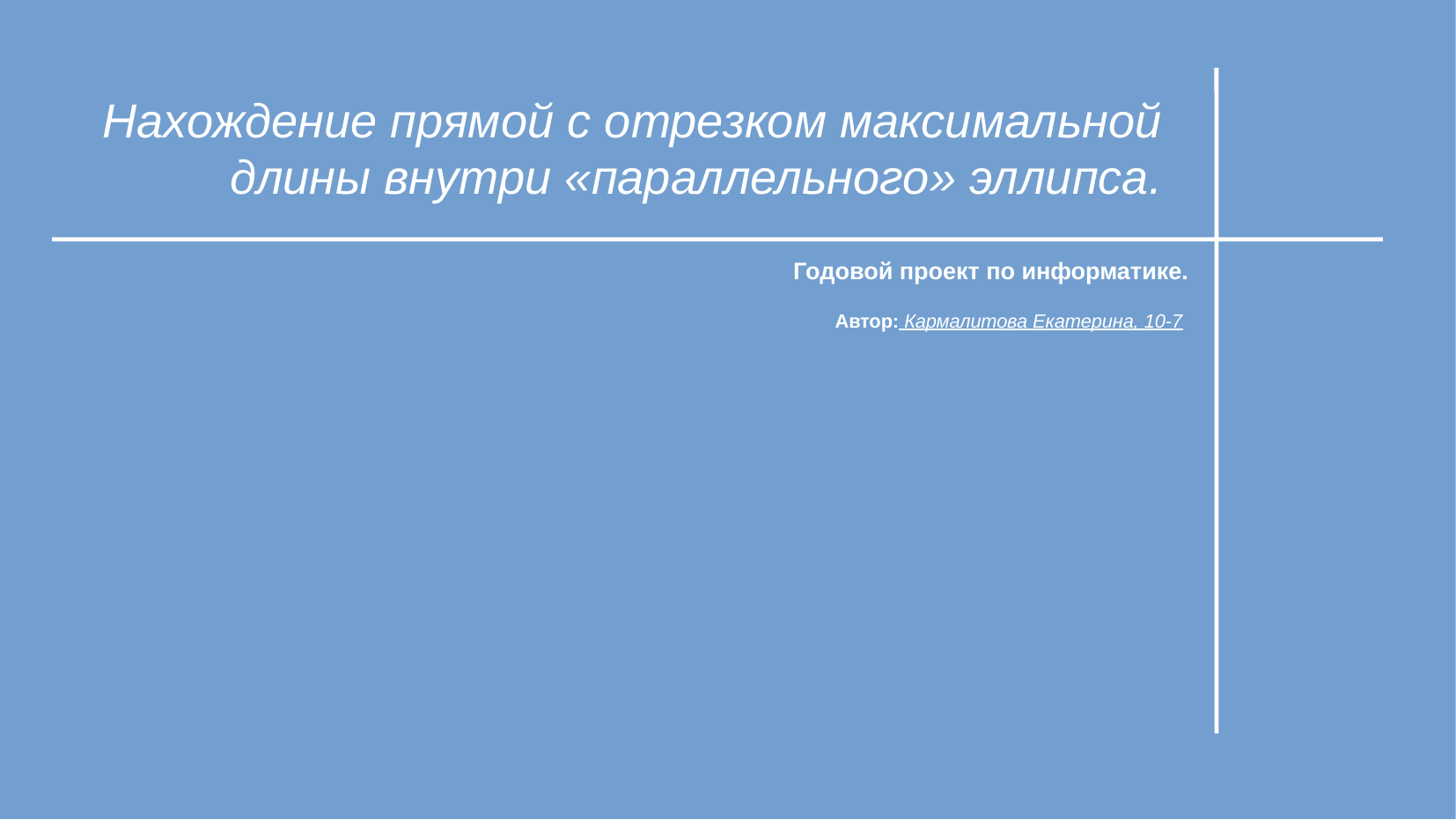

Нахождение прямой с отрезком максимальной
длины внутри «параллельного» эллипса.

Годовой проект по информатике.
Автор: Кармалитова Екатерина, 10-7